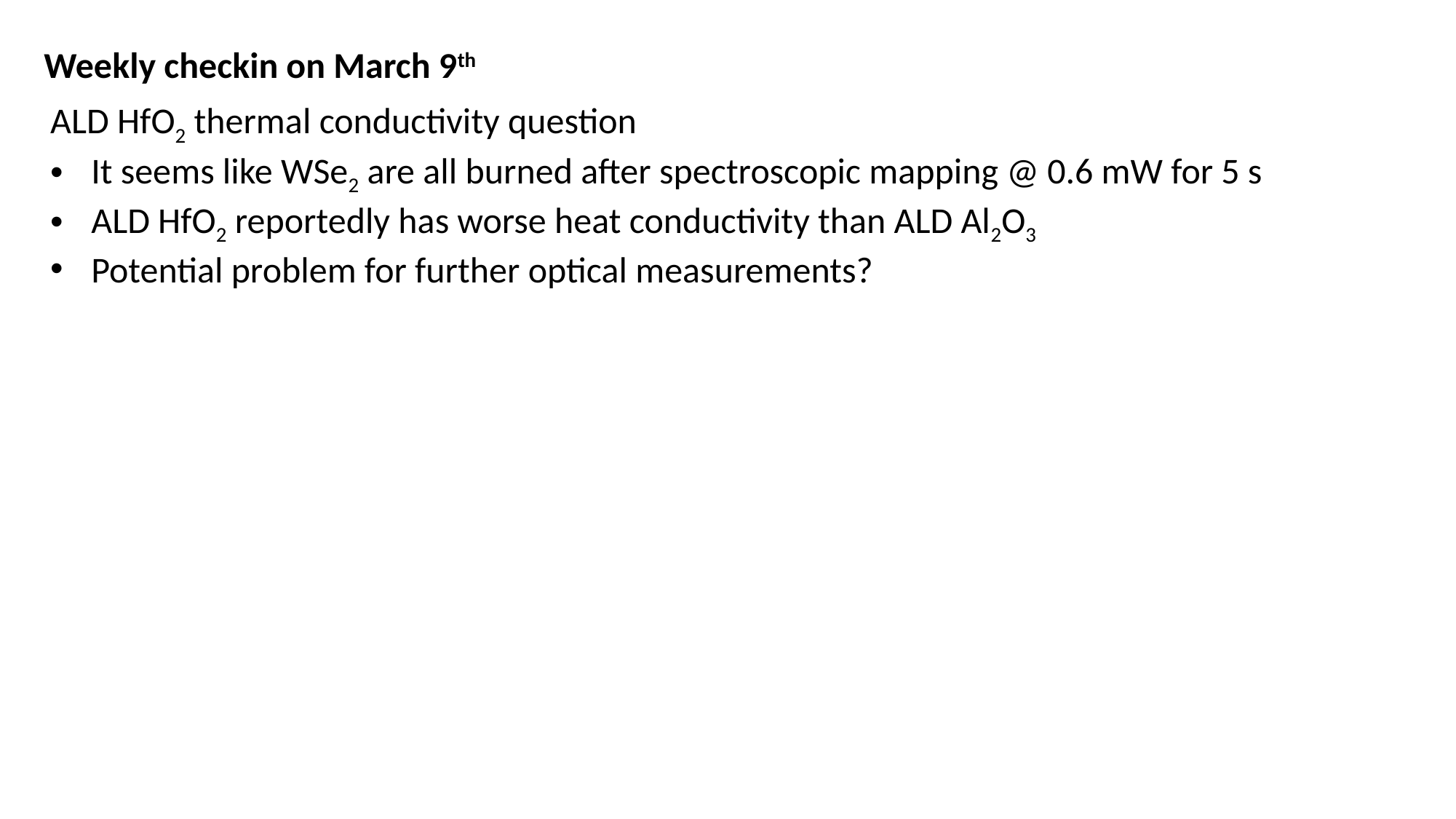

Weekly checkin on March 9th
ALD HfO2 thermal conductivity question
It seems like WSe2 are all burned after spectroscopic mapping @ 0.6 mW for 5 s
ALD HfO2 reportedly has worse heat conductivity than ALD Al2O3
Potential problem for further optical measurements?